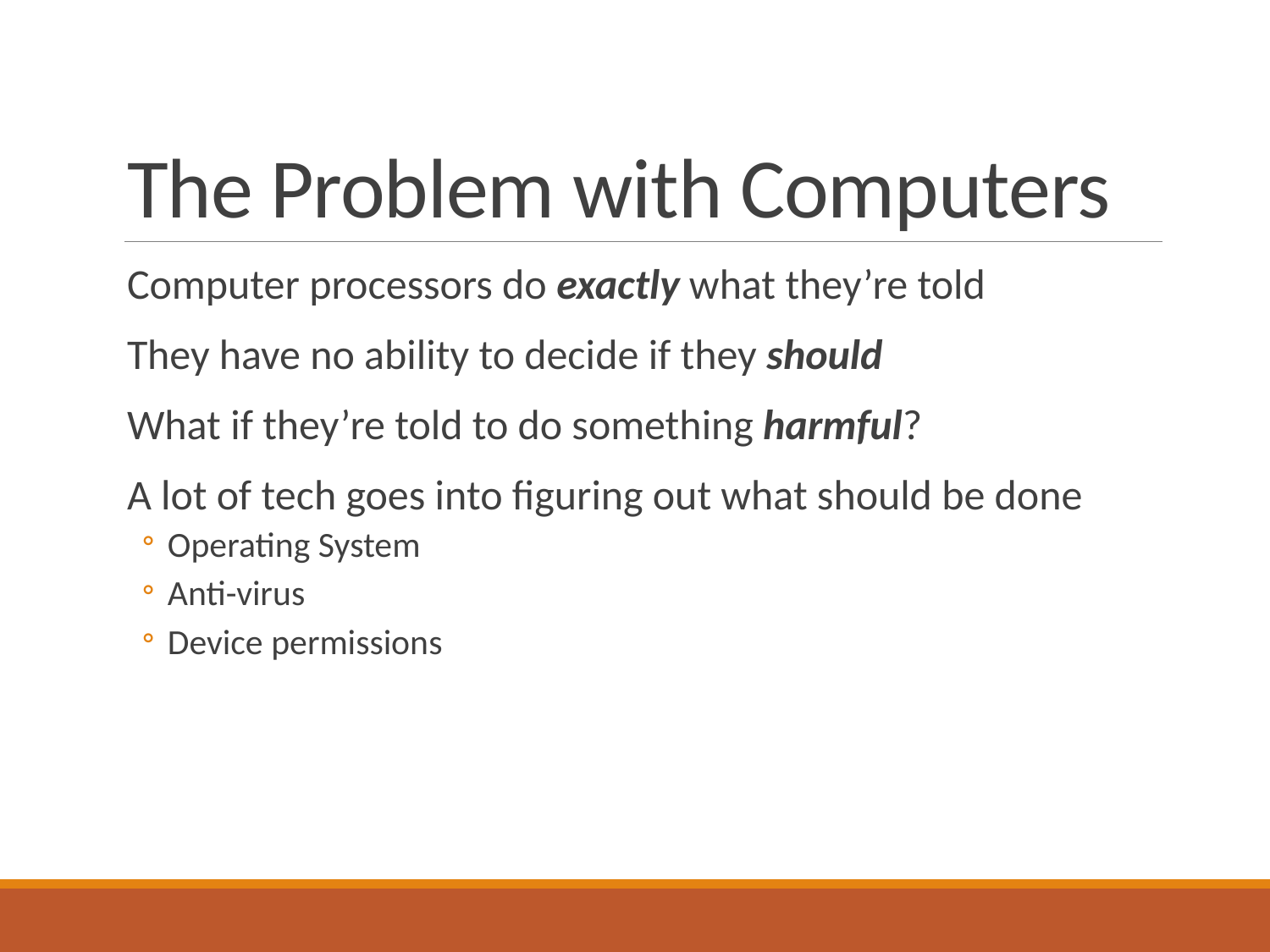

# The Problem with Computers
Computer processors do exactly what they’re told
They have no ability to decide if they should
What if they’re told to do something harmful?
A lot of tech goes into figuring out what should be done
Operating System
Anti-virus
Device permissions